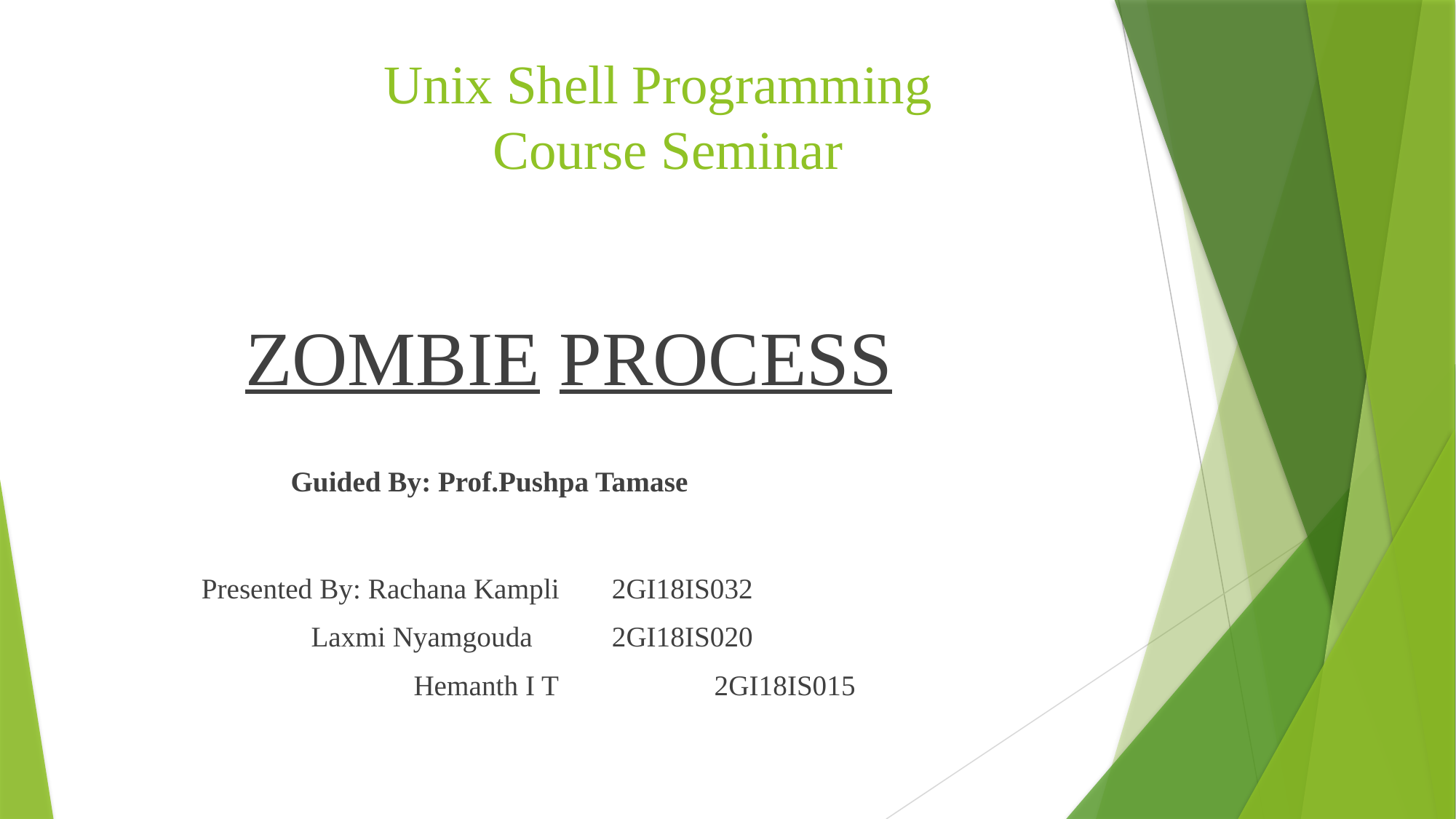

# Unix Shell Programming Course Seminar

		        ZOMBIE PROCESS
			     Guided By: Prof.Pushpa Tamase

			 Presented By: Rachana Kampli 	 2GI18IS032
				        	  Laxmi Nyamgouda	 2GI18IS020
			 	         	  Hemanth I T 	 	 2GI18IS015